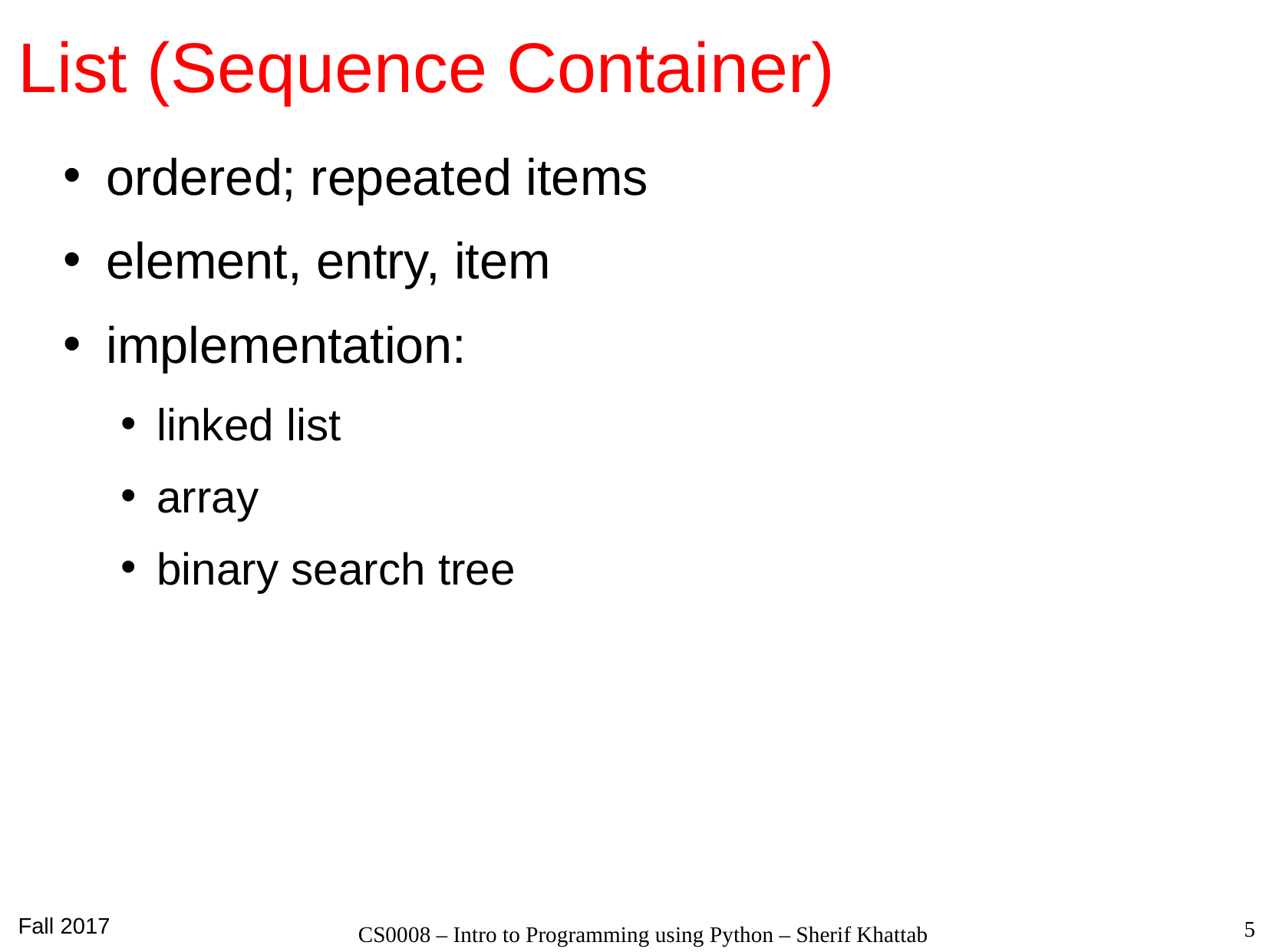

# List (Sequence Container)
ordered; repeated items
element, entry, item
implementation:
linked list
array
binary search tree
Fall 2017
5
CS0008 – Intro to Programming using Python – Sherif Khattab